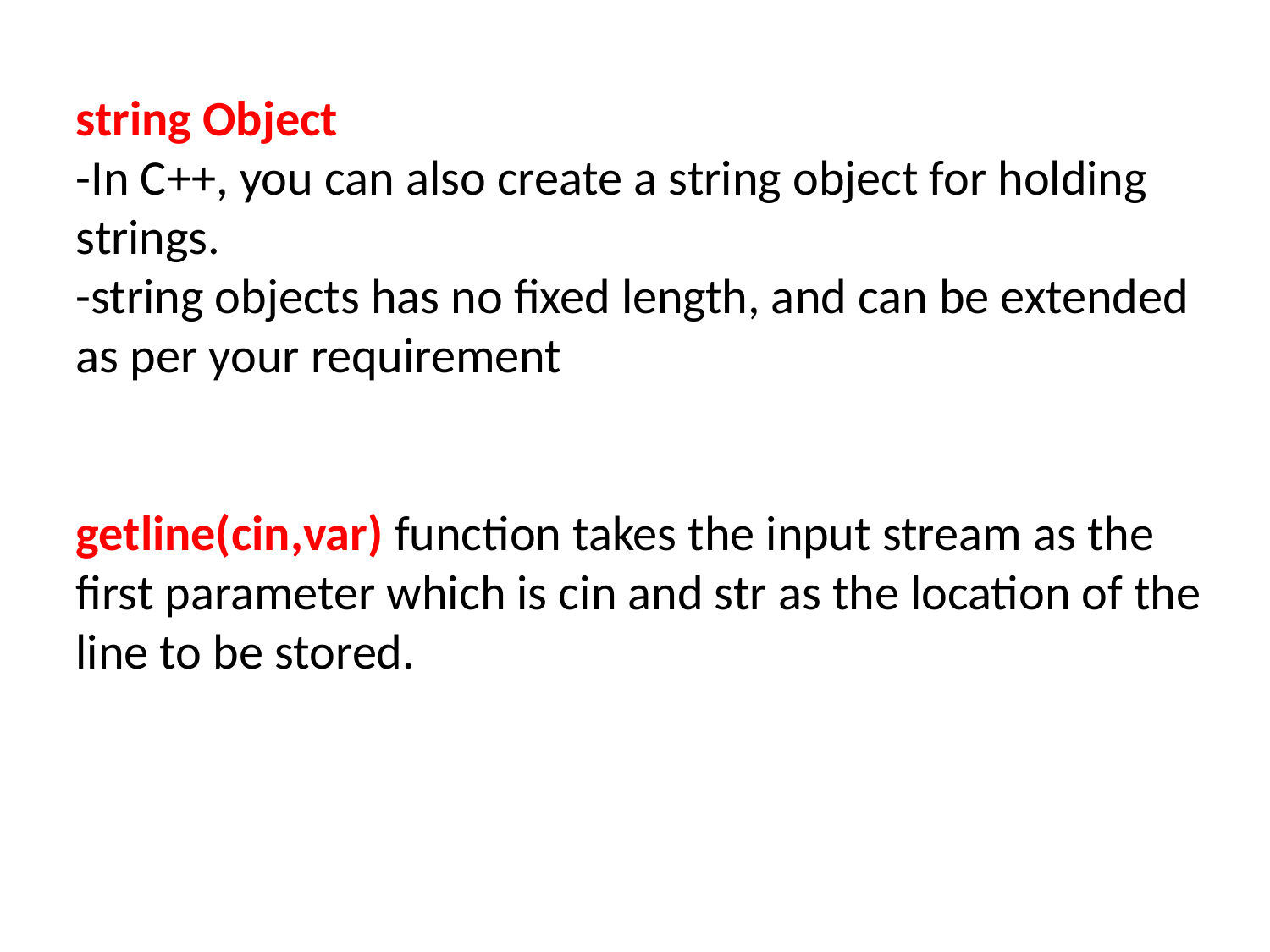

string Object
-In C++, you can also create a string object for holding strings.
-string objects has no fixed length, and can be extended as per your requirement

getline(cin,var) function takes the input stream as the first parameter which is cin and str as the location of the line to be stored.